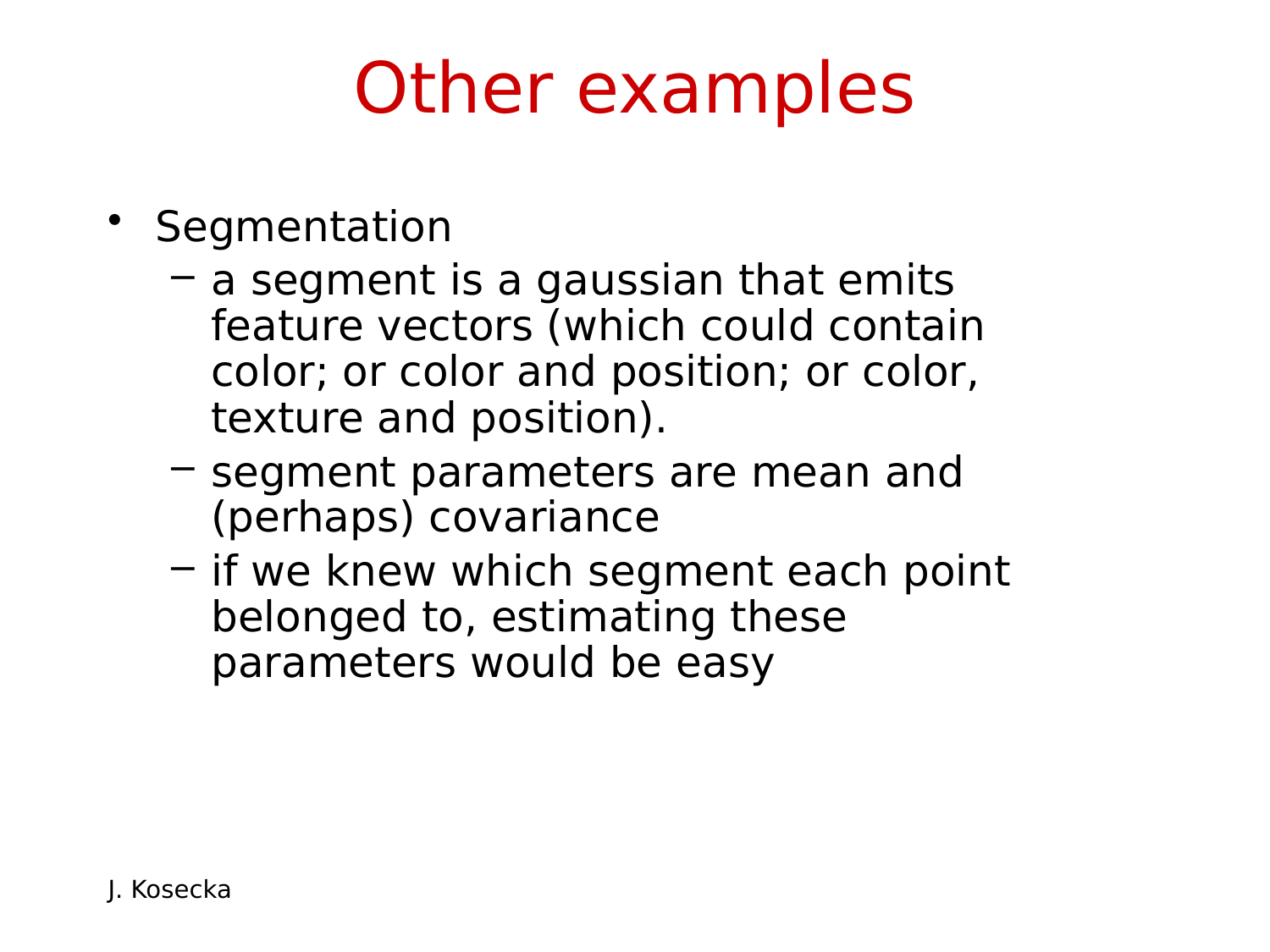

# Other examples
Segmentation
a segment is a gaussian that emits feature vectors (which could contain color; or color and position; or color, texture and position).
segment parameters are mean and (perhaps) covariance
if we knew which segment each point belonged to, estimating these parameters would be easy
J. Kosecka